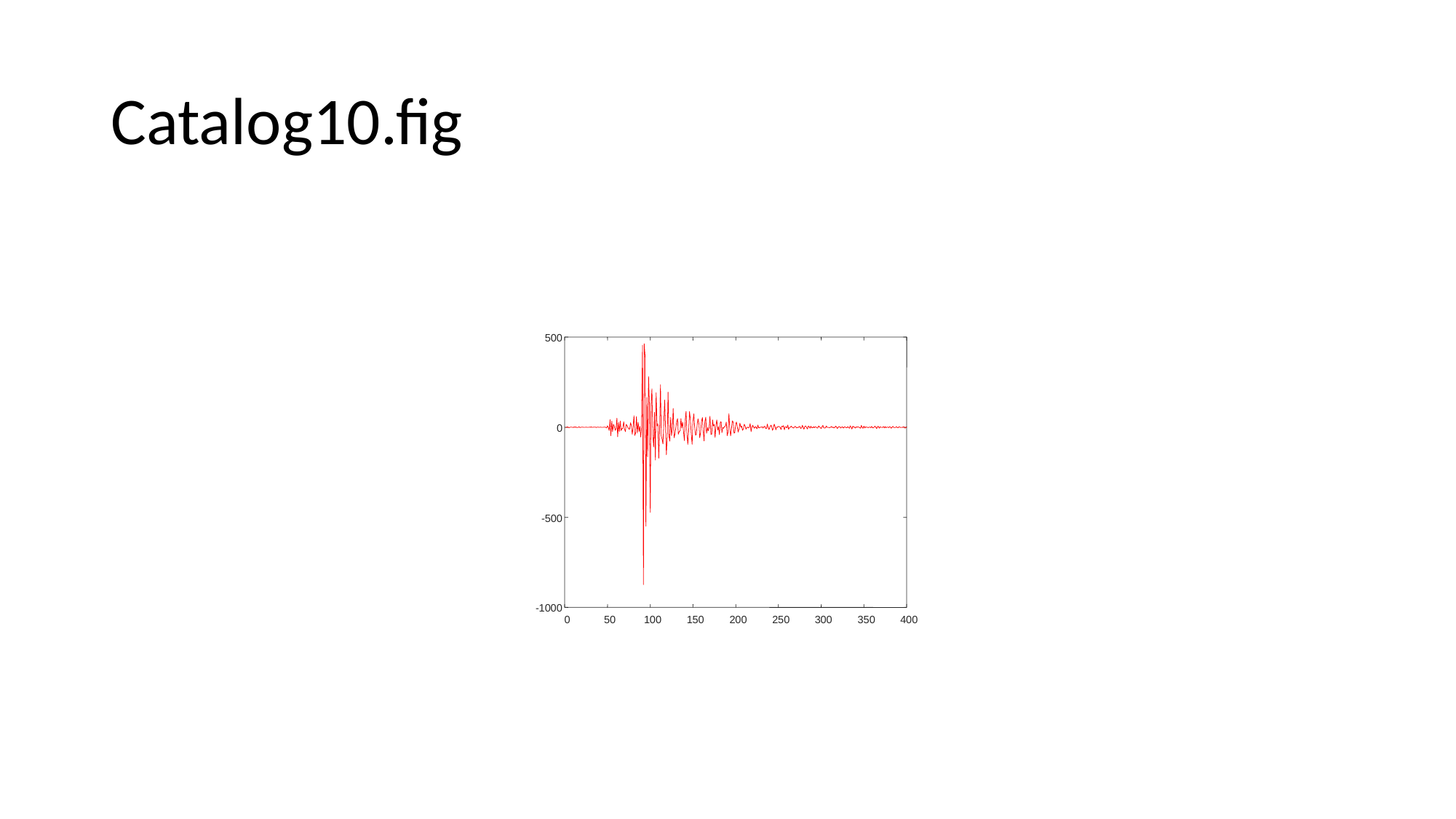

# Catalog10.fig

500

0

-500

-1000

0
50
100
150
200
250
300
350
400